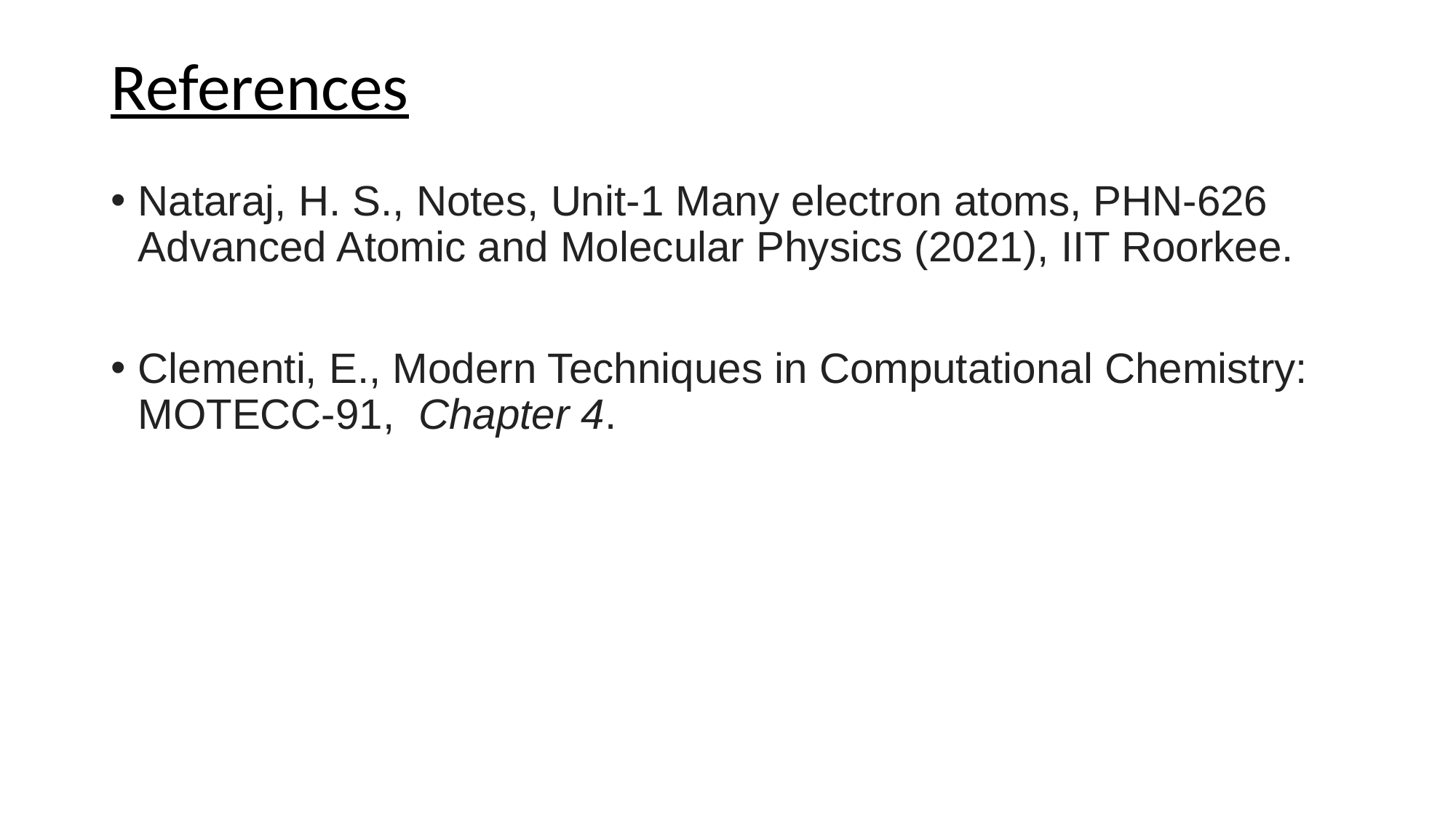

# References
Nataraj, H. S., Notes, Unit-1 Many electron atoms, PHN-626 Advanced Atomic and Molecular Physics (2021), IIT Roorkee.

Clementi, E., Modern Techniques in Computational Chemistry: MOTECC-91,  Chapter 4.